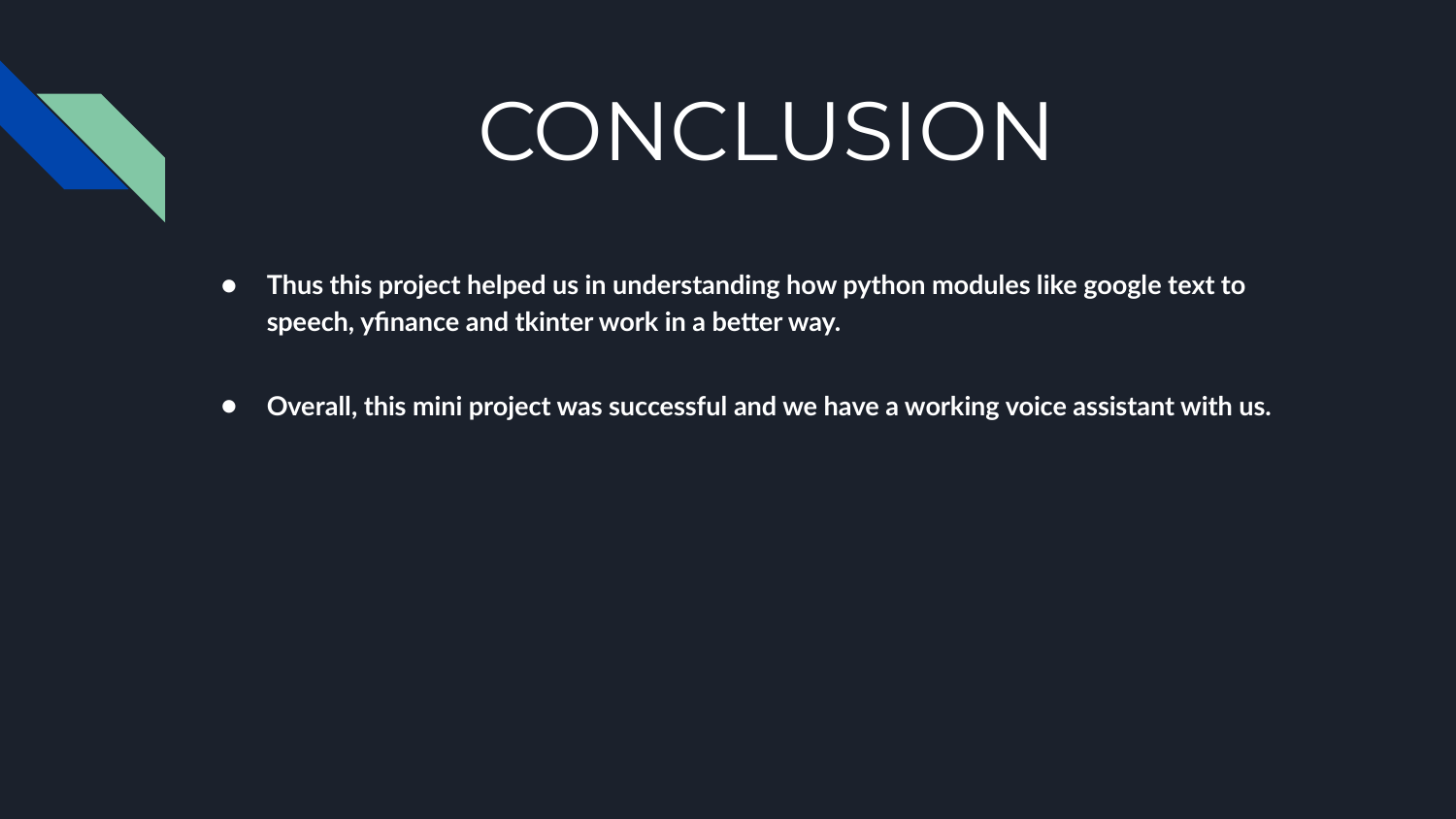

# CONCLUSION
Thus this project helped us in understanding how python modules like google text to speech, yfinance and tkinter work in a better way.
Overall, this mini project was successful and we have a working voice assistant with us.